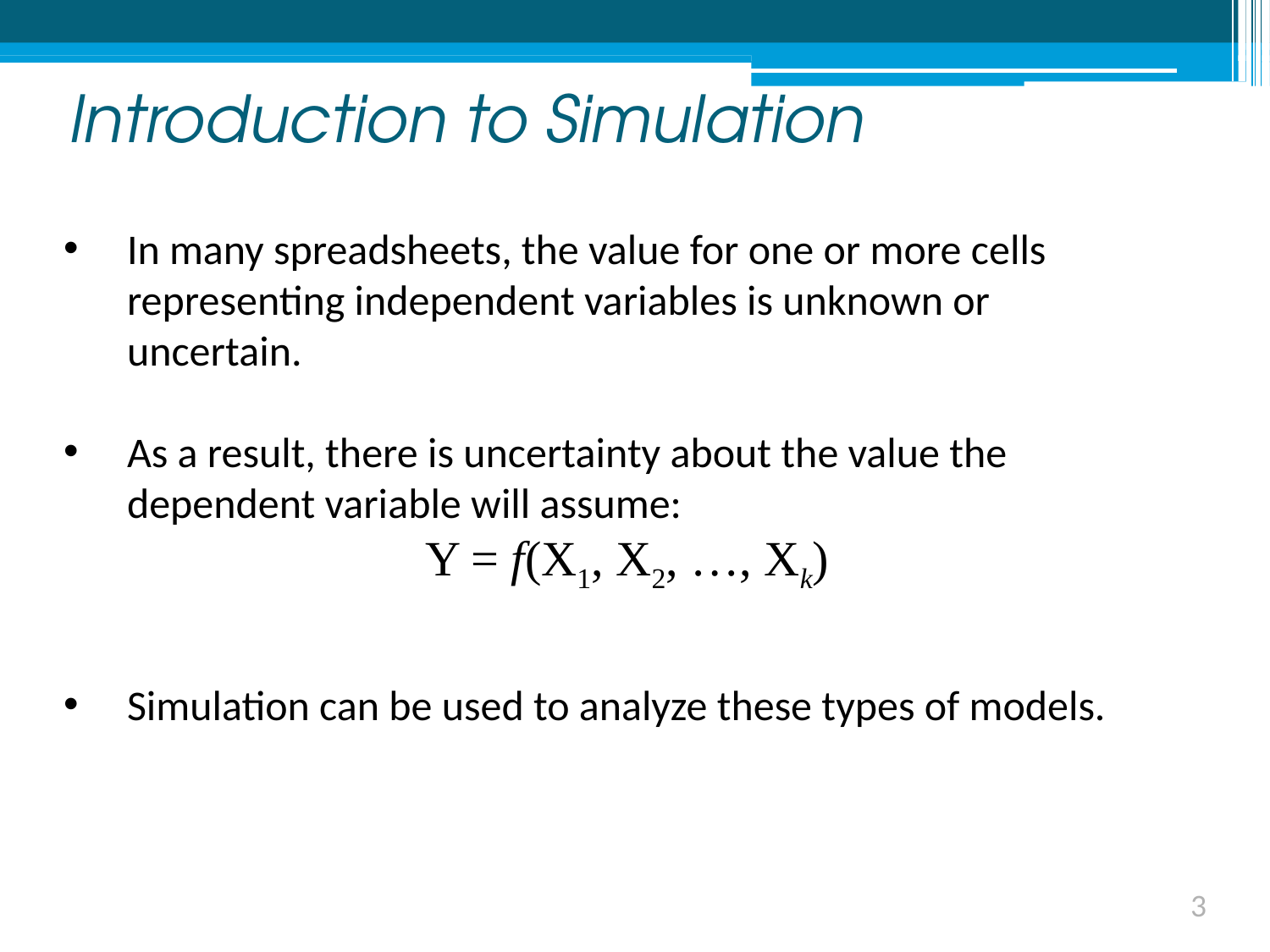

# Introduction to Simulation
In many spreadsheets, the value for one or more cells representing independent variables is unknown or uncertain.

As a result, there is uncertainty about the value the dependent variable will assume:
Y = f(X1, X2, …, Xk)

Simulation can be used to analyze these types of models.
3